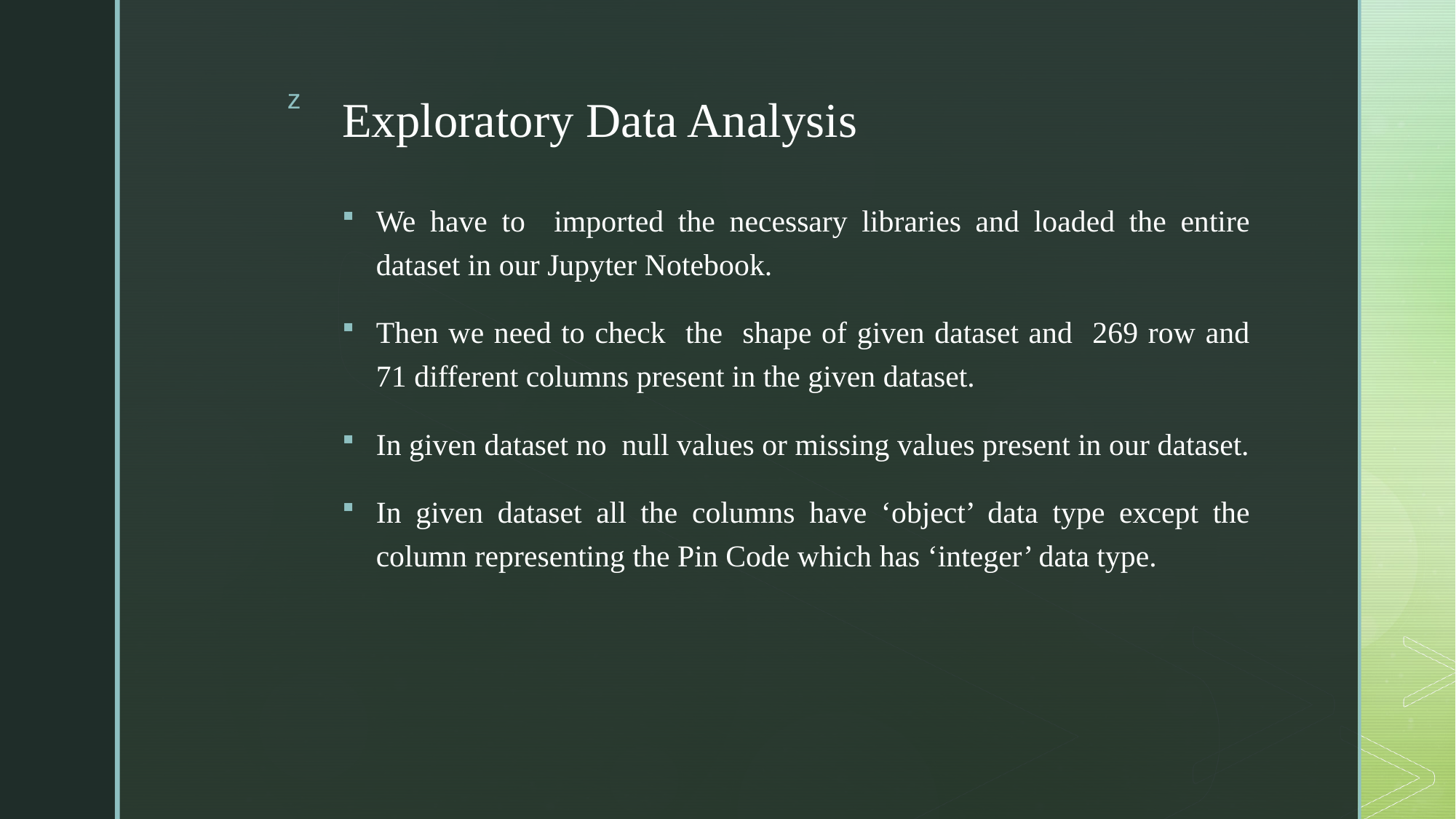

We have to  imported the necessary libraries and loaded the entire dataset in our Jupyter Notebook.
Then we need to check  the  shape of given dataset and  269 row and 71 different columns present in the given dataset.
In given dataset no  null values or missing values present in our dataset.
In given dataset all the columns have ‘object’ data type except the column representing the Pin Code which has ‘integer’ data type.
# Exploratory Data Analysis